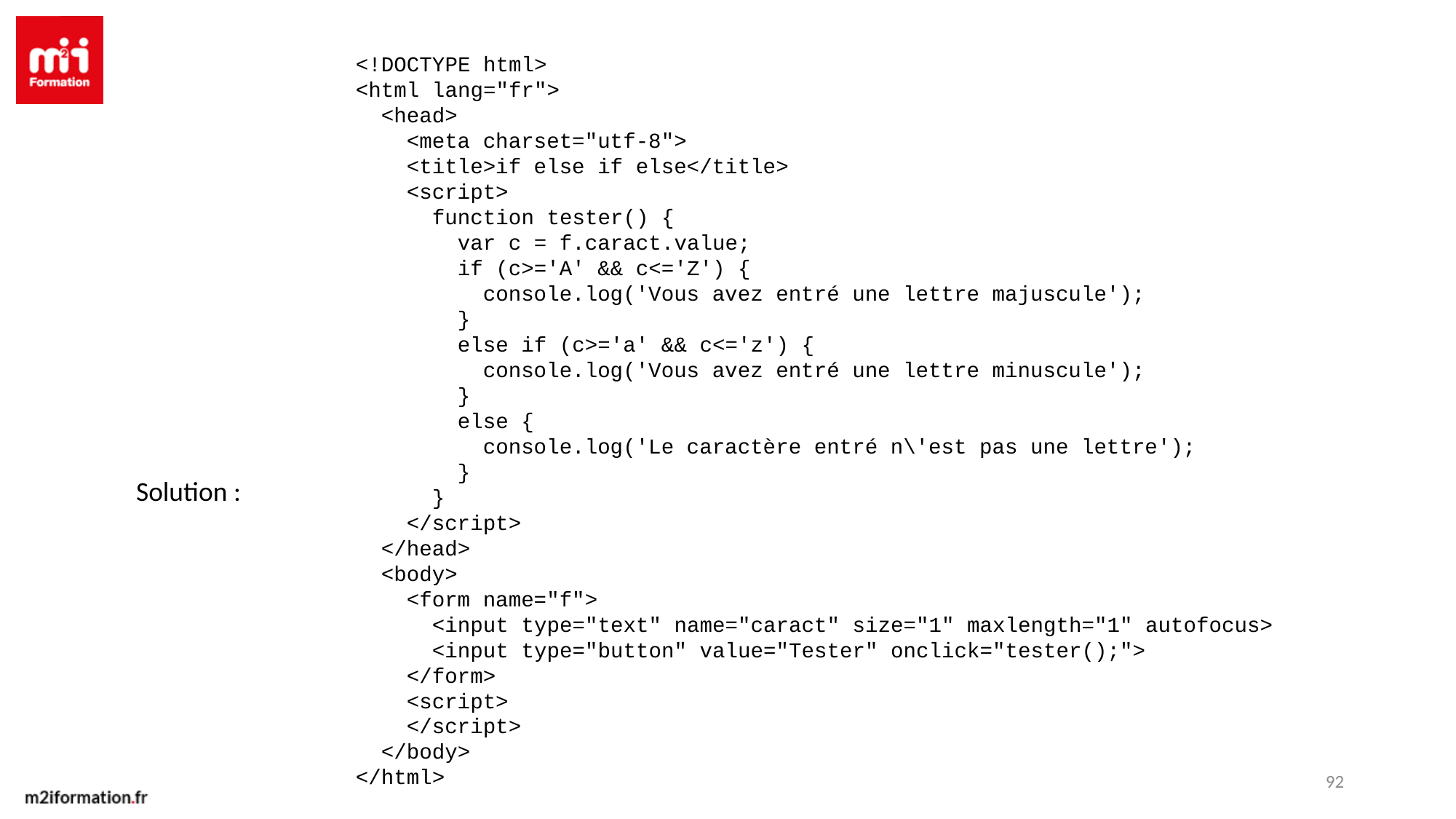

<!DOCTYPE html>
<html lang="fr">
  <head>
    <meta charset="utf-8">
    <title>if else if else</title>
    <script>
      function tester() {
        var c = f.caract.value;
        if (c>='A' && c<='Z') {
          console.log('Vous avez entré une lettre majuscule');
        }
        else if (c>='a' && c<='z') {
          console.log('Vous avez entré une lettre minuscule');
        }
        else {
          console.log('Le caractère entré n\'est pas une lettre');
        }
      }
    </script>
  </head>
  <body>
    <form name="f">
      <input type="text" name="caract" size="1" maxlength="1" autofocus>
      <input type="button" value="Tester" onclick="tester();">
    </form>
    <script>
    </script>
  </body>
</html>
Solution :
92